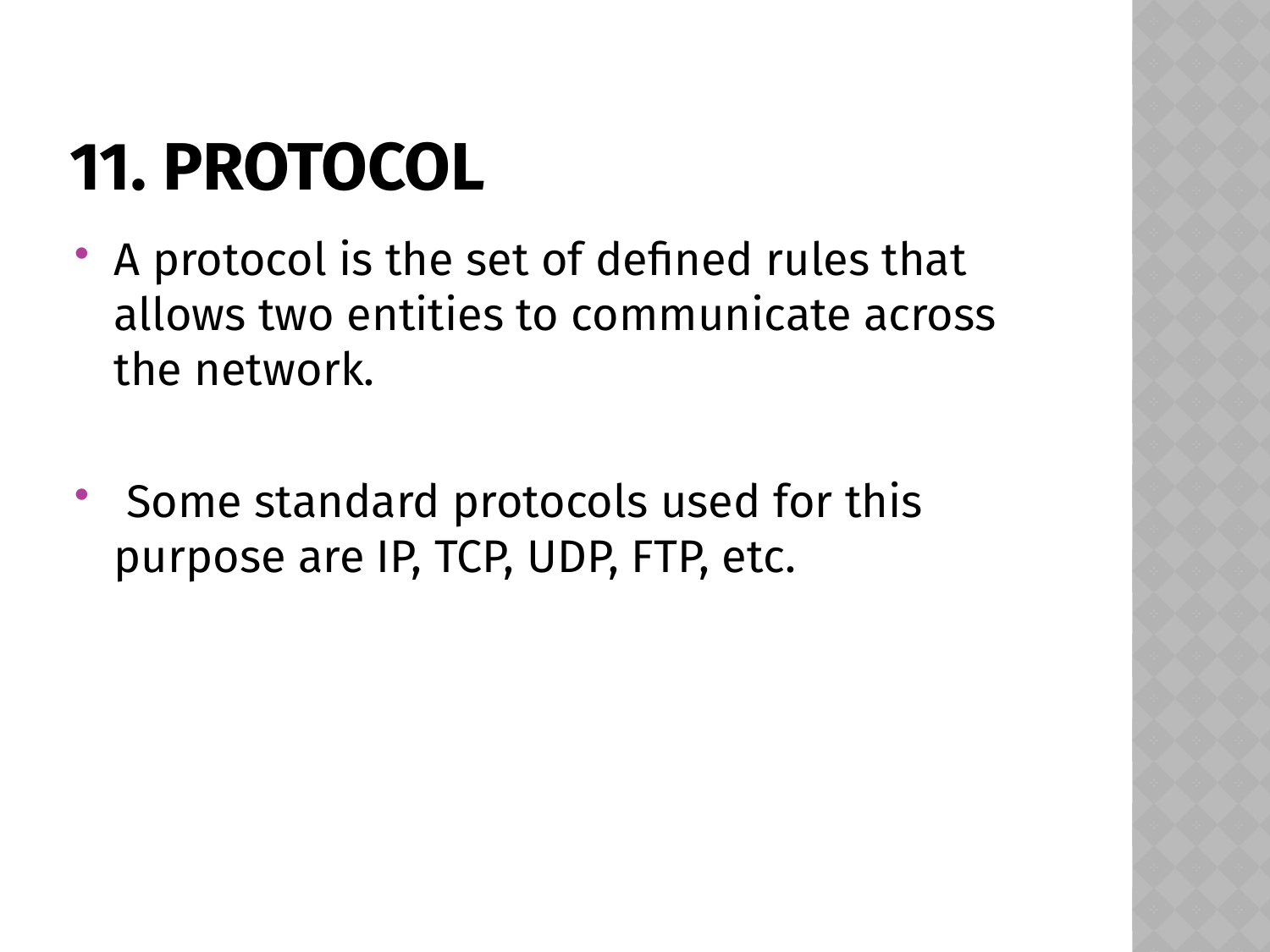

# 11. protocol
A protocol is the set of defined rules that allows two entities to communicate across the network.

 Some standard protocols used for this purpose are IP, TCP, UDP, FTP, etc.